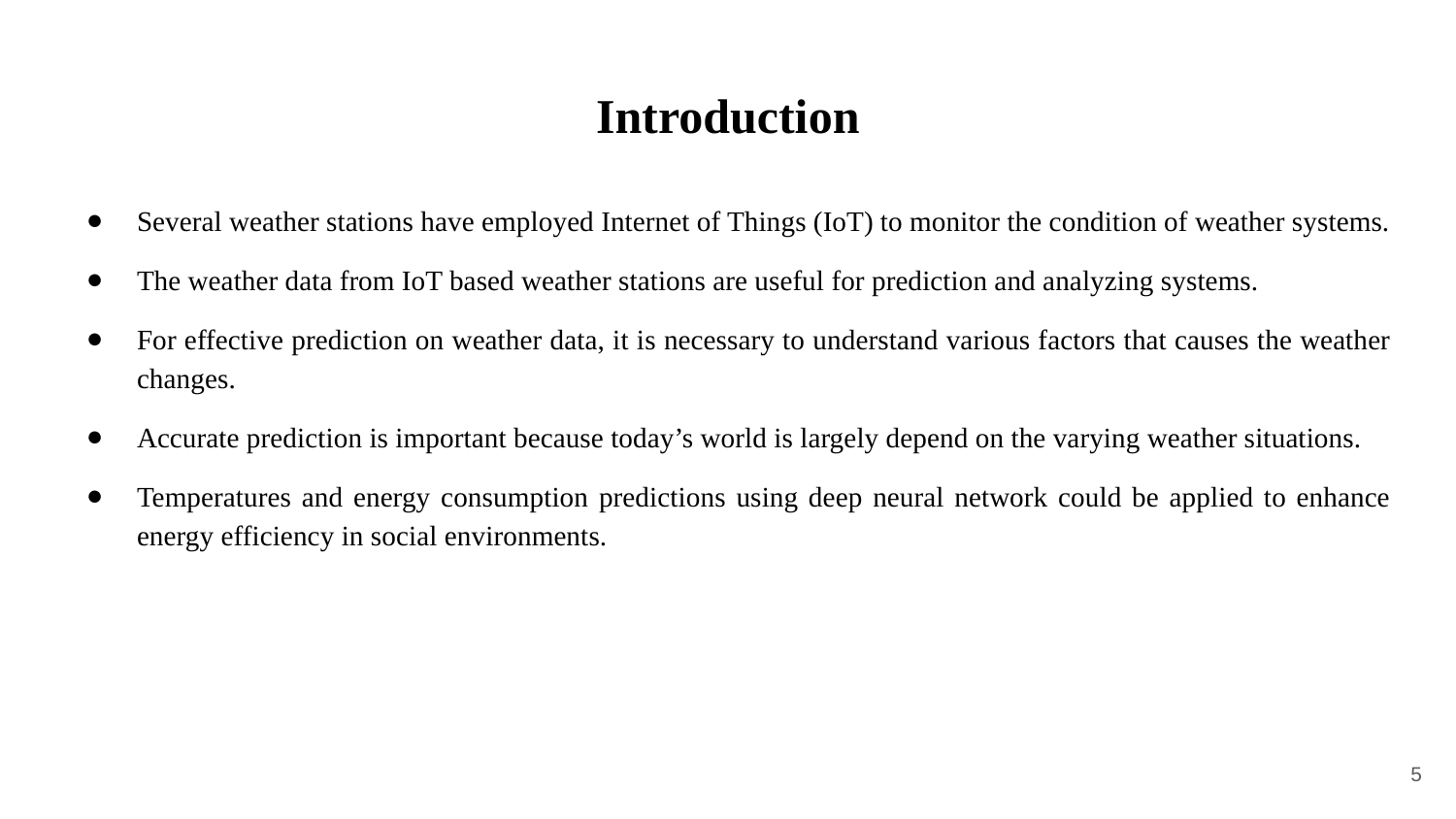

# Introduction
Several weather stations have employed Internet of Things (IoT) to monitor the condition of weather systems.
The weather data from IoT based weather stations are useful for prediction and analyzing systems.
For effective prediction on weather data, it is necessary to understand various factors that causes the weather changes.
Accurate prediction is important because today’s world is largely depend on the varying weather situations.
Temperatures and energy consumption predictions using deep neural network could be applied to enhance energy efficiency in social environments.
5